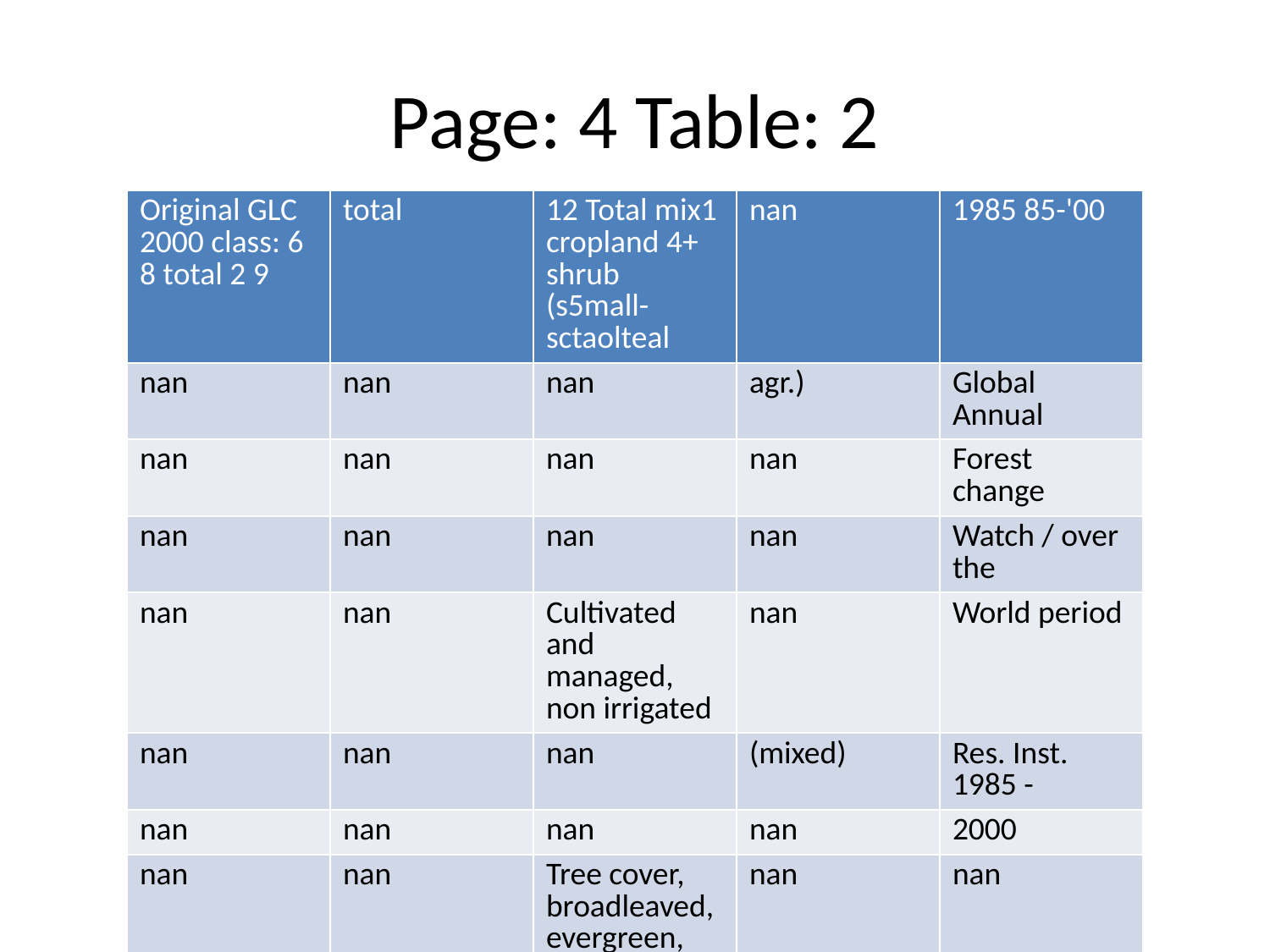

# Page: 4 Table: 2
| Original GLC 2000 class: 6 8 total 2 9 | total | 12 Total mix1 cropland 4+ shrub (s5mall-sctaolteal | nan | 1985 85-'00 |
| --- | --- | --- | --- | --- |
| nan | nan | nan | agr.) | Global Annual |
| nan | nan | nan | nan | Forest change |
| nan | nan | nan | nan | Watch / over the |
| nan | nan | Cultivated and managed, non irrigated | nan | World period |
| nan | nan | nan | (mixed) | Res. Inst. 1985 - |
| nan | nan | nan | nan | 2000 |
| nan | nan | Tree cover, broadleaved, evergreen, closed | nan | nan |
| nan | nan | and closed to open | nan | nan |
| nan | nan | Tree cover, regularly flooded, Mangrove | nan | nan |
| nan | nan | Tree cover, regularly flooded, Swamp | nan | nan |
| % area % area %area % area % area | %area | % area % area % area % area | % area | % area %/y |
| Total Indonesia 225234 4 2 6 3 24 | 27 | 5 27 4 | 30 61 | 81 -1.3 |
| Kalimantan 58379 15 4 19 2 17 | 19 | 3 3T0otal fore2st (includ2i7ng logge5d8) | nan | 87 -1.9 |
| Central Kalimantan 30951 19 2 21 2 15 | 18 | 3 33 1 | 24 57 | 90 -2.2 |
| East Kalimantan 6655 22 19 40 0 9 | 9 | 5 29 4 | 11 44 | 85 -2.8 |
| West Kalimantan 17569 5 1 6 2 17 | 19 | 1 28 3 | 43 74 | 92 -1.2 |
| South Kalimantan 3204 15 3 18 6 45 | 51 | 14 14 0 | 4 18 | 41 -1.6 |
| Sumatra 69317 0 1 1 3 34 | 37 | 10 14 2 | 35 52 | 78 -1.8 |
| D.I. Aceh 2613 0 0 0 4 28 | 32 | 8 37 0 | 22 59 | 87 -1.8 |
| North Sumatera 3467 0 2 2 3 39 | 42 | 20 20 1 | 16 36 | 76 -2.6 |
| Riau 38365 0 1 1 2 24 | 26 | 7 14 3 | 49 66 | 87 -1.4 |
| Jambi 7076 0 1 1 3 38 | 40 | 17 9 0 | 33 42 | 67 -1.7 |
| South Sumatera 14015 0 1 1 4 57 | 61 | 12 11 1 | 14 26 | 66 -2.6 |
| West Sumatera 2096 0 5 5 4 42 | 46 | 11 24 0 | 13 38 | 69 -2.1 |
| Papua 75543 0 1 1 4 20 | 25 | 1 36 9 | 27 72 | 80 -0.5 |
| Other Indonesia~ 21995 4 2 6 3 24 | 27 | 5 27 4 | 30 61 | 81 -1.3 |
| Malaysia 20431 2 1 2 7 32 | 39 | 7 36 4 | 15 54 | 78\* -1.8\* |
| Peninsular 5990 0 1 1 4 47 | 50 | 13 37 0 | 0 37 | 78\* -2.8\* |
| Sabah 1718 8 2 10 3 28 | 31 | 17 21 21 | 2 43 | 86\* -2.9\* |
| Sarawak 12723 2 1 2 9 26 | 35 | 4 38 3 | 23 64 | 76\* -1.1\* |
| Brunei 646 3 1 4 1 9 | 10 | 2 39 6 | 39 85 | 85\* -0.2\* |
| Papua N. Guinea 25680 0 1 1 4 32 | 36 | 3 38 5 | 19 62 | 80\* -1.3\* |
| SE ASIA 271991 4 2 5 4 26 | 29 | 5 29 4 | 28 61 | 81\* -1.3\* |
| ~ Land use distribution for 'Other Indonesia' assumed equal to Total Indonesia. | nan | nan | nan | nan |
| \* 1985 forest cover outside Indonesia is visually estimated from map. | nan | nan | nan | nan |